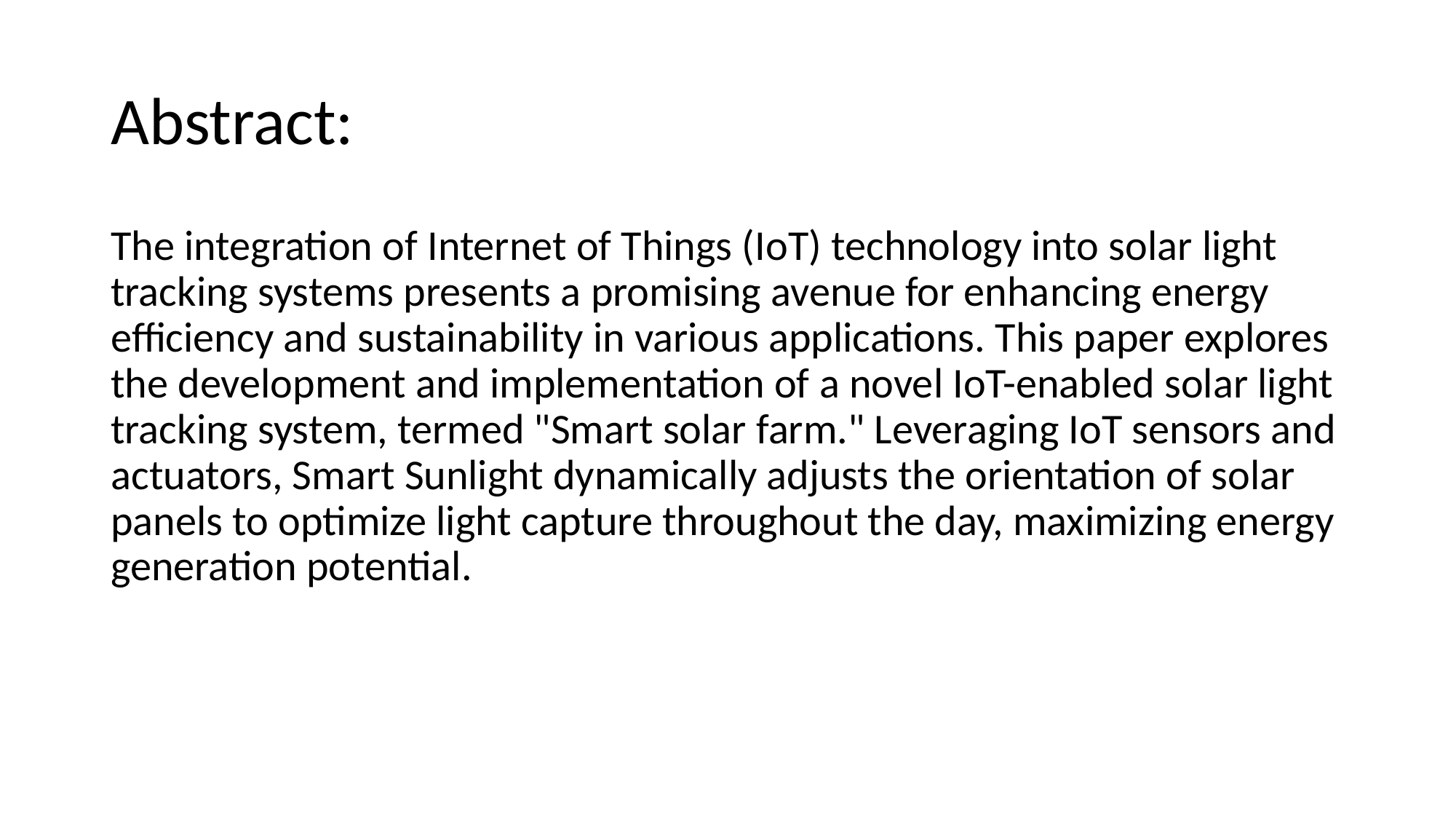

# Abstract:
The integration of Internet of Things (IoT) technology into solar light tracking systems presents a promising avenue for enhancing energy efficiency and sustainability in various applications. This paper explores the development and implementation of a novel IoT-enabled solar light tracking system, termed "Smart solar farm." Leveraging IoT sensors and actuators, Smart Sunlight dynamically adjusts the orientation of solar panels to optimize light capture throughout the day, maximizing energy generation potential.